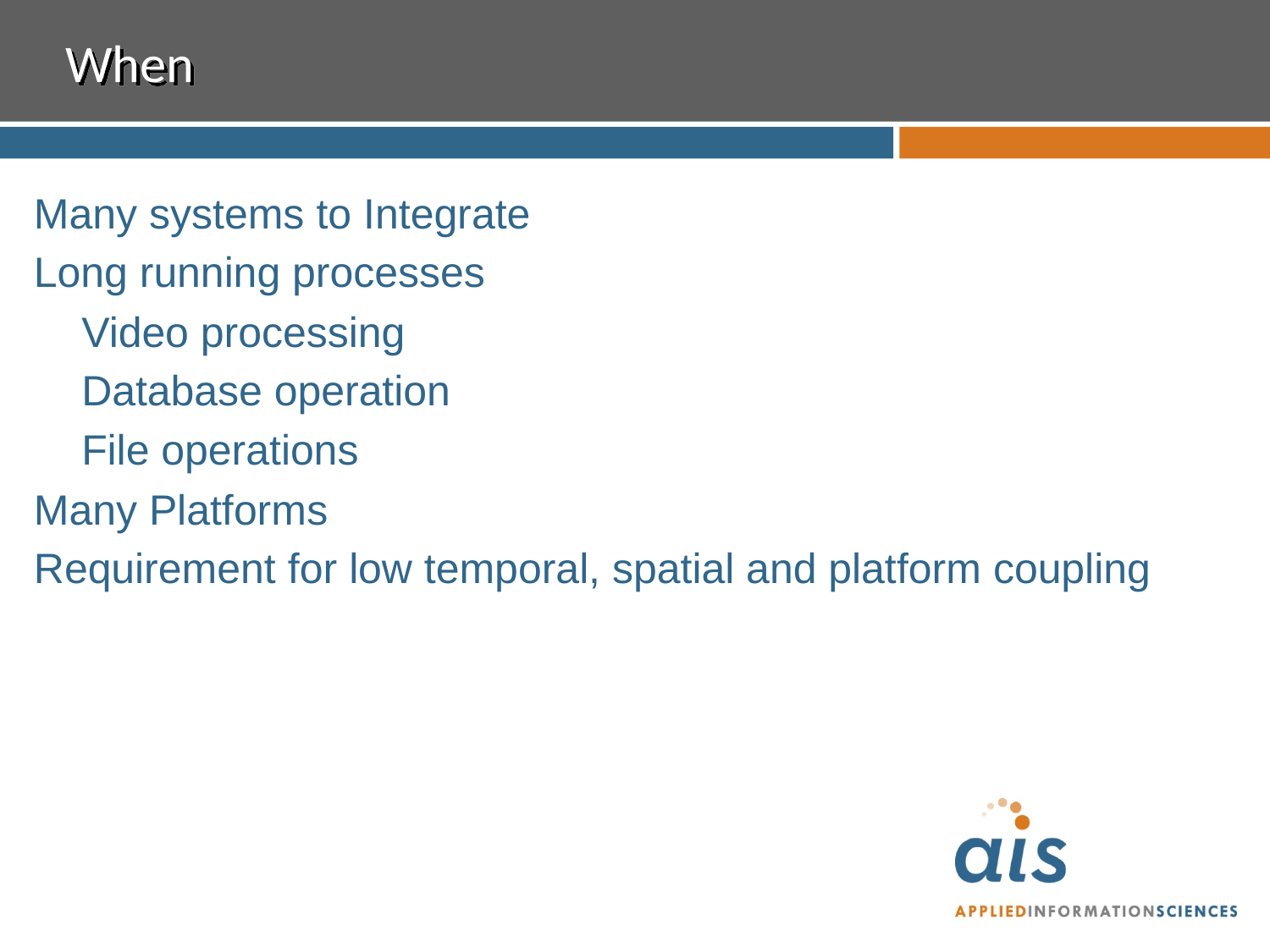

# When
Many systems to Integrate
Long running processes
	Video processing
	Database operation
	File operations
Many Platforms
Requirement for low temporal, spatial and platform coupling